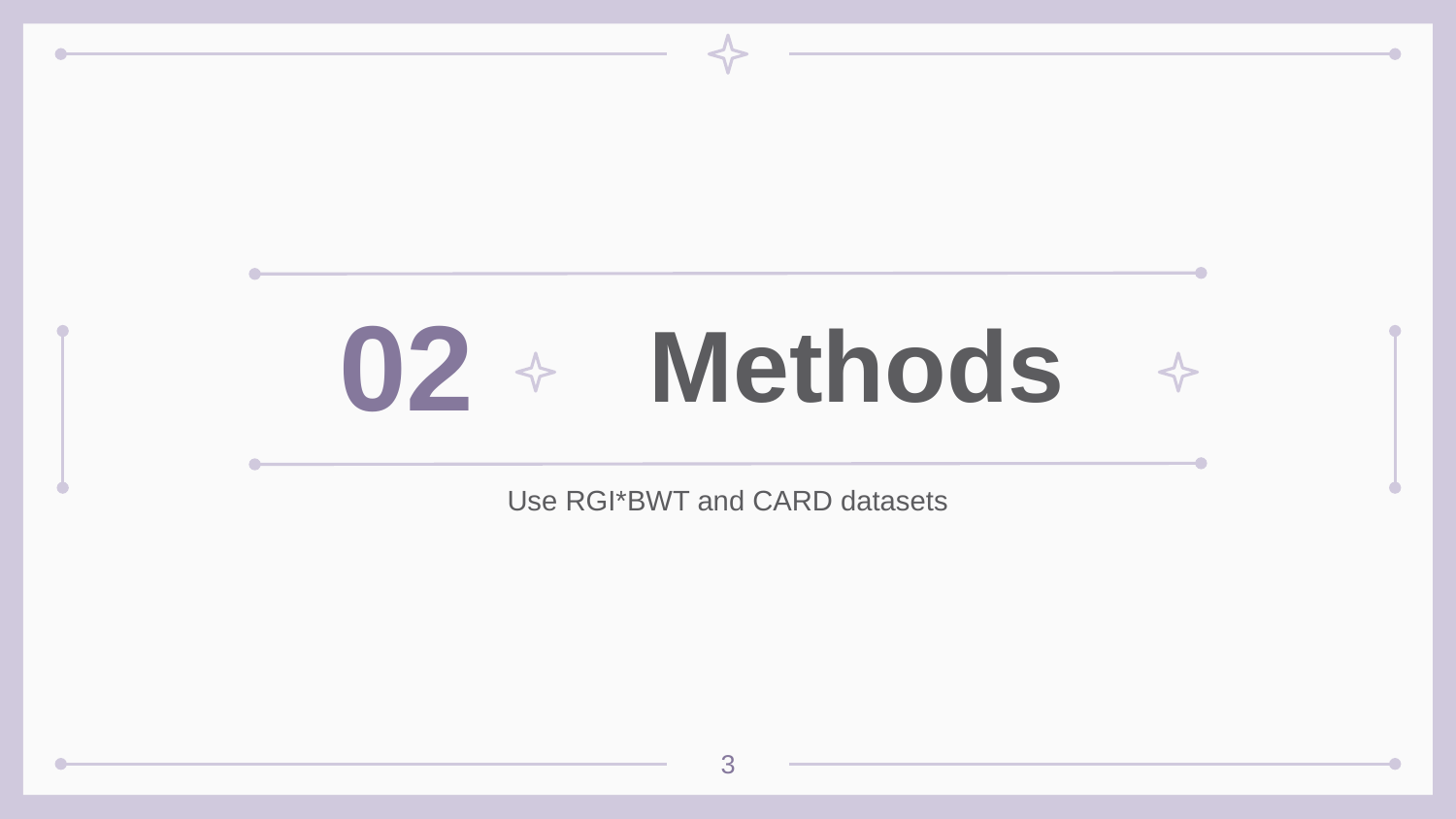

02
# Methods

Use RGI*BWT and CARD datasets
3